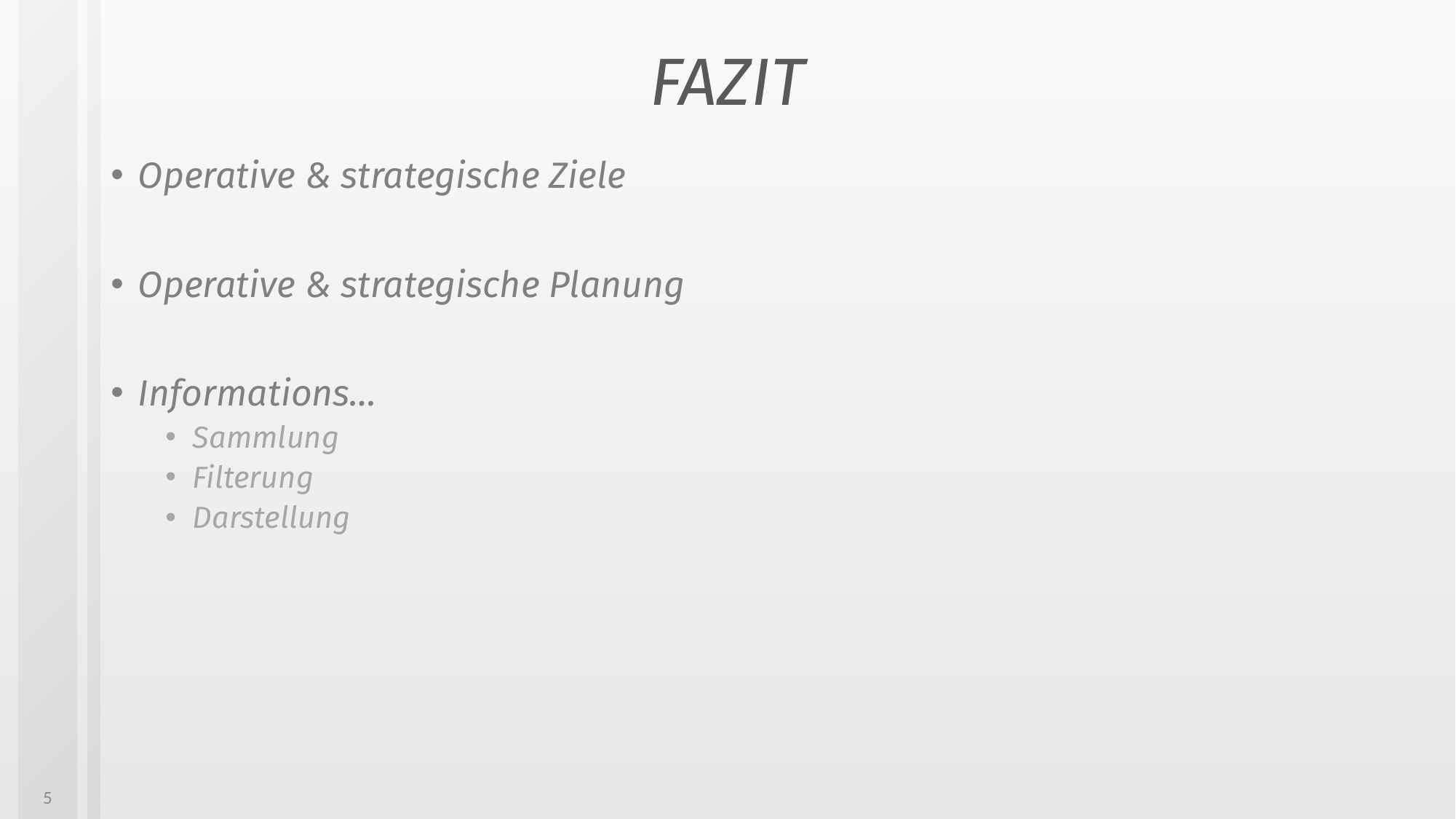

# FAZIT
Operative & strategische Ziele

Operative & strategische Planung

Informations…
Sammlung
Filterung
Darstellung
5